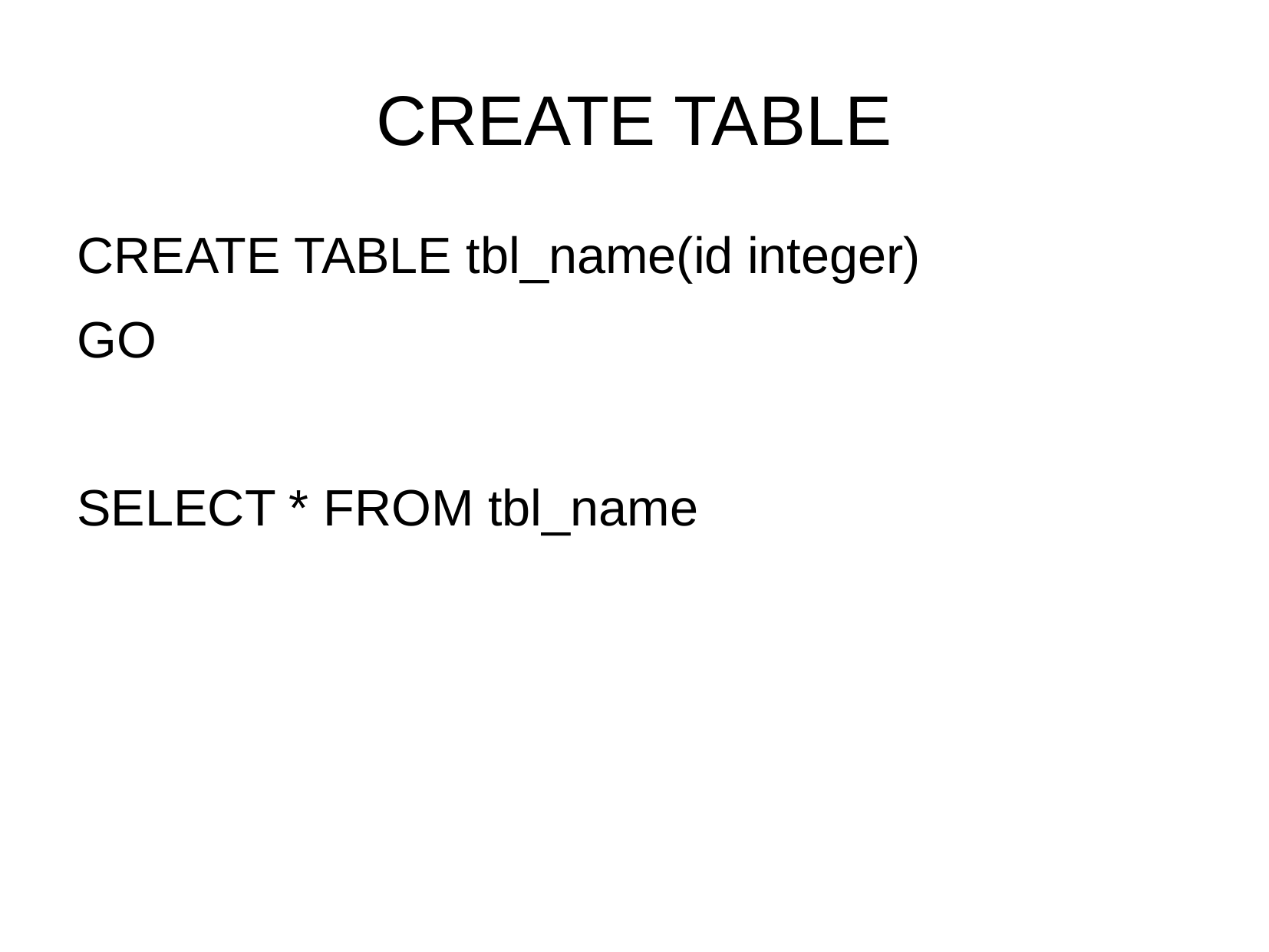

CREATE TABLE
CREATE TABLE tbl_name(id integer)
GO

SELECT * FROM tbl_name